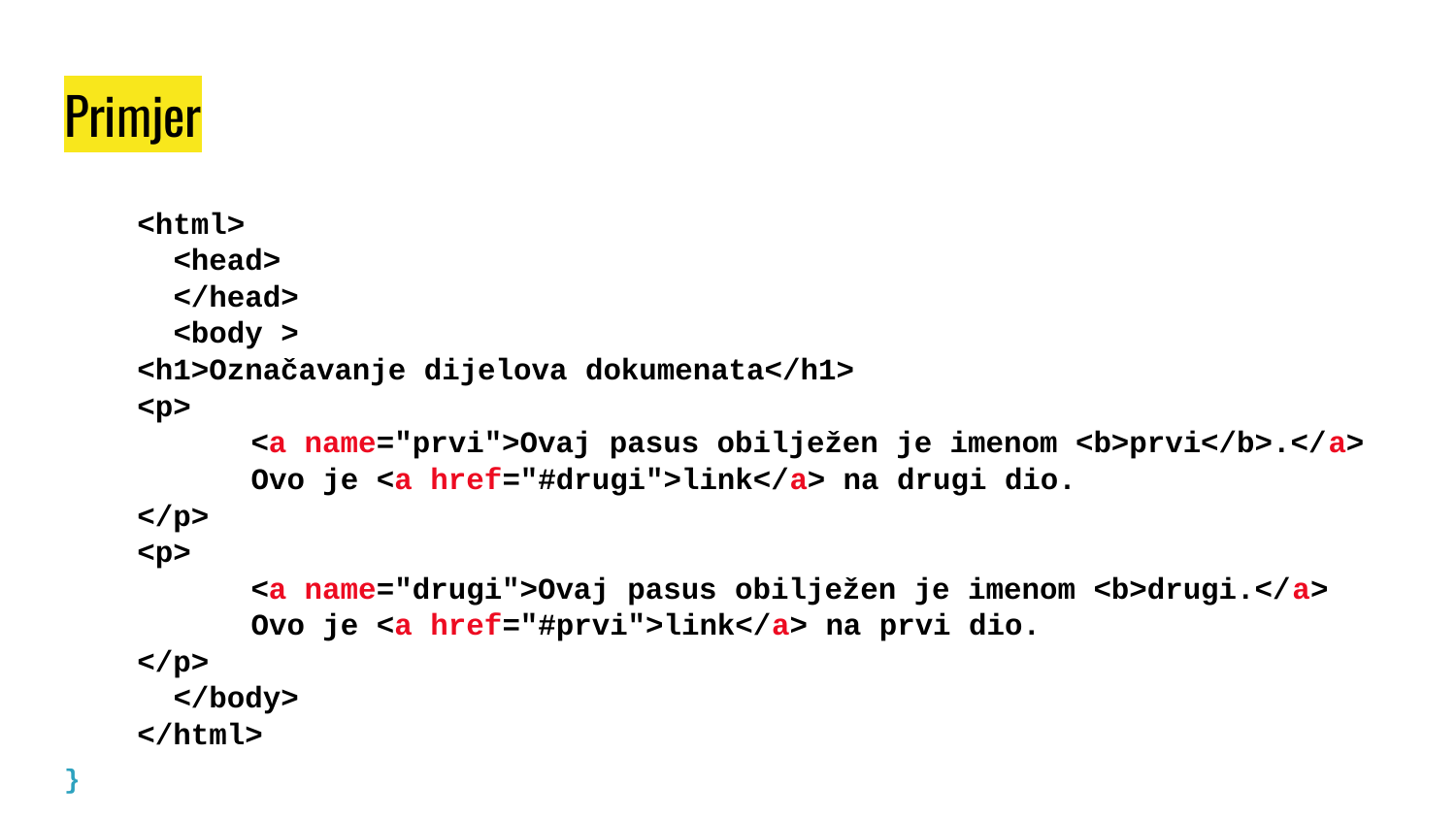

# Primjer
<html>
  <head>
  </head>
  <body >
	<h1>Označavanje dijelova dokumenata</h1>
	<p>
  	<a name="prvi">Ovaj pasus obilježen je imenom <b>prvi</b>.</a>
  	Ovo je <a href="#drugi">link</a> na drugi dio.
	</p>
	<p>
  	<a name="drugi">Ovaj pasus obilježen je imenom <b>drugi.</a>
  	Ovo je <a href="#prvi">link</a> na prvi dio.
	</p>
  </body>
</html>
}